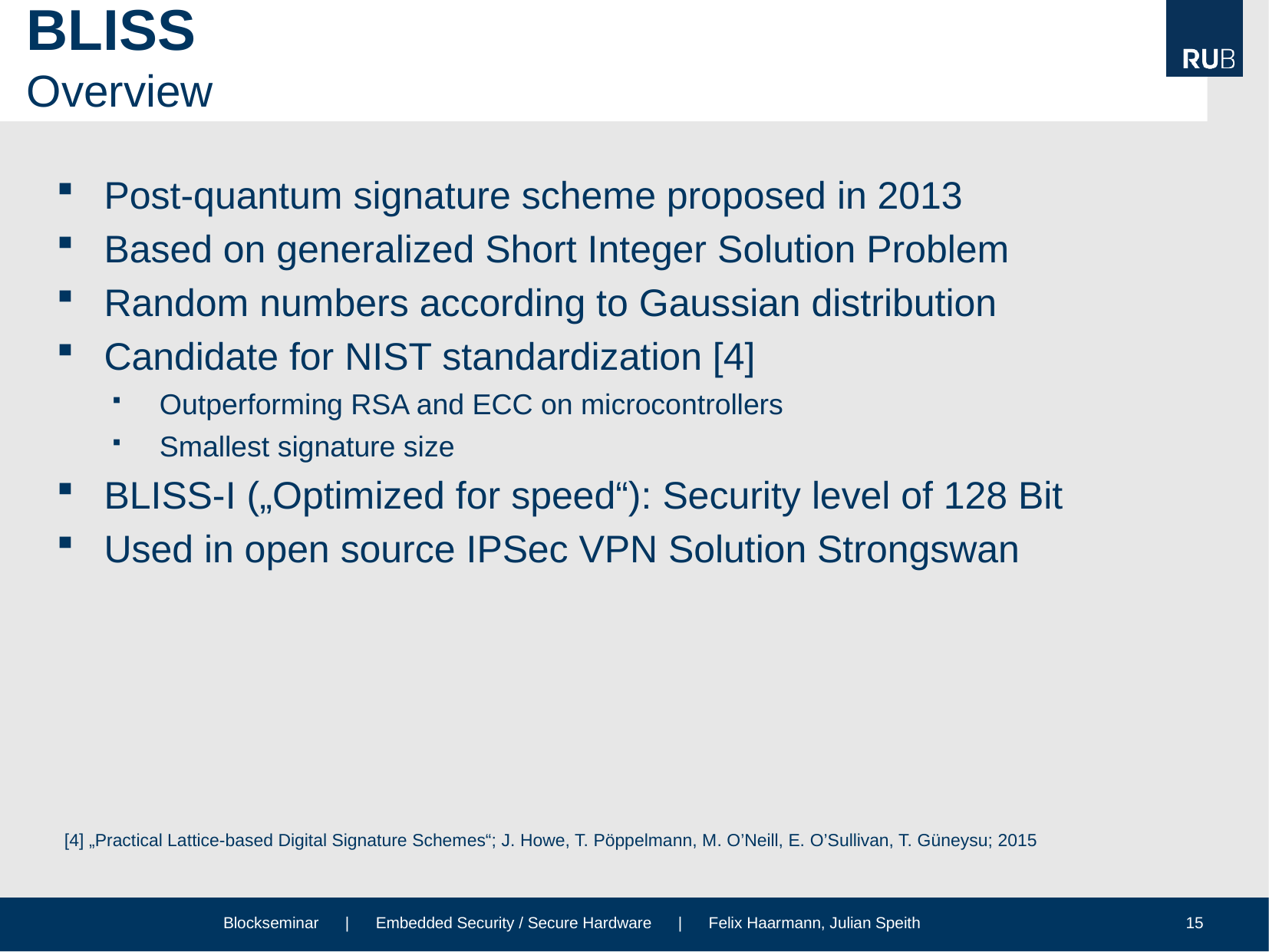

# BLISS Overview
Post-quantum signature scheme proposed in 2013
Based on generalized Short Integer Solution Problem
Random numbers according to Gaussian distribution
Candidate for NIST standardization [4]
Outperforming RSA and ECC on microcontrollers
Smallest signature size
BLISS-I („Optimized for speed“): Security level of 128 Bit
Used in open source IPSec VPN Solution Strongswan

[4] „Practical Lattice-based Digital Signature Schemes“; J. Howe, T. Pöppelmann, M. O’Neill, E. O’Sullivan, T. Güneysu; 2015